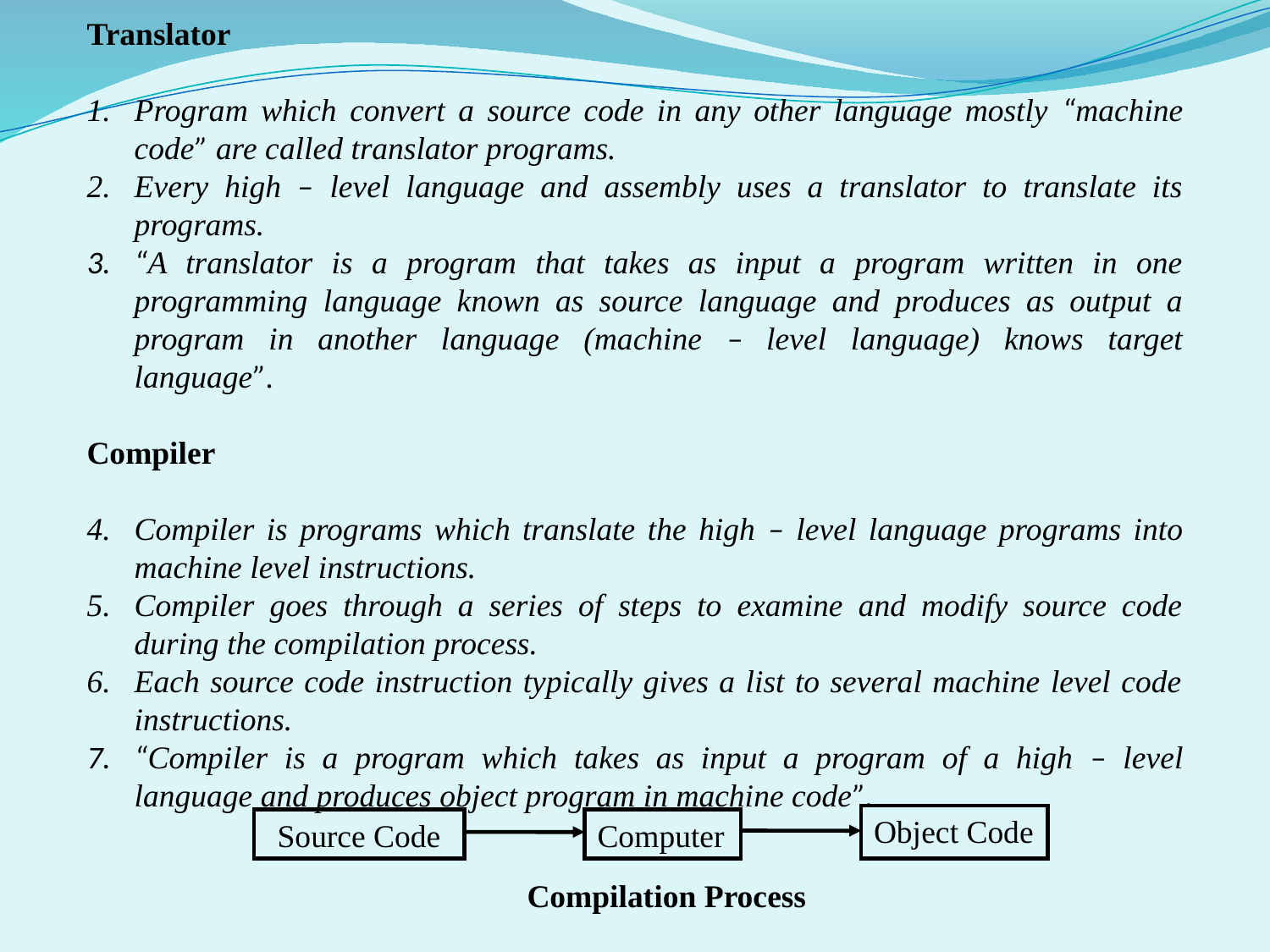

Translator

Program which convert a source code in any other language mostly “machine code” are called translator programs.
Every high – level language and assembly uses a translator to translate its programs.
“A translator is a program that takes as input a program written in one programming language known as source language and produces as output a program in another language (machine – level language) knows target language”.

Compiler

Compiler is programs which translate the high – level language programs into machine level instructions.
Compiler goes through a series of steps to examine and modify source code during the compilation process.
Each source code instruction typically gives a list to several machine level code instructions.
“Compiler is a program which takes as input a program of a high – level language and produces object program in machine code”.
Object Code
Source Code
Computer

Compilation Process